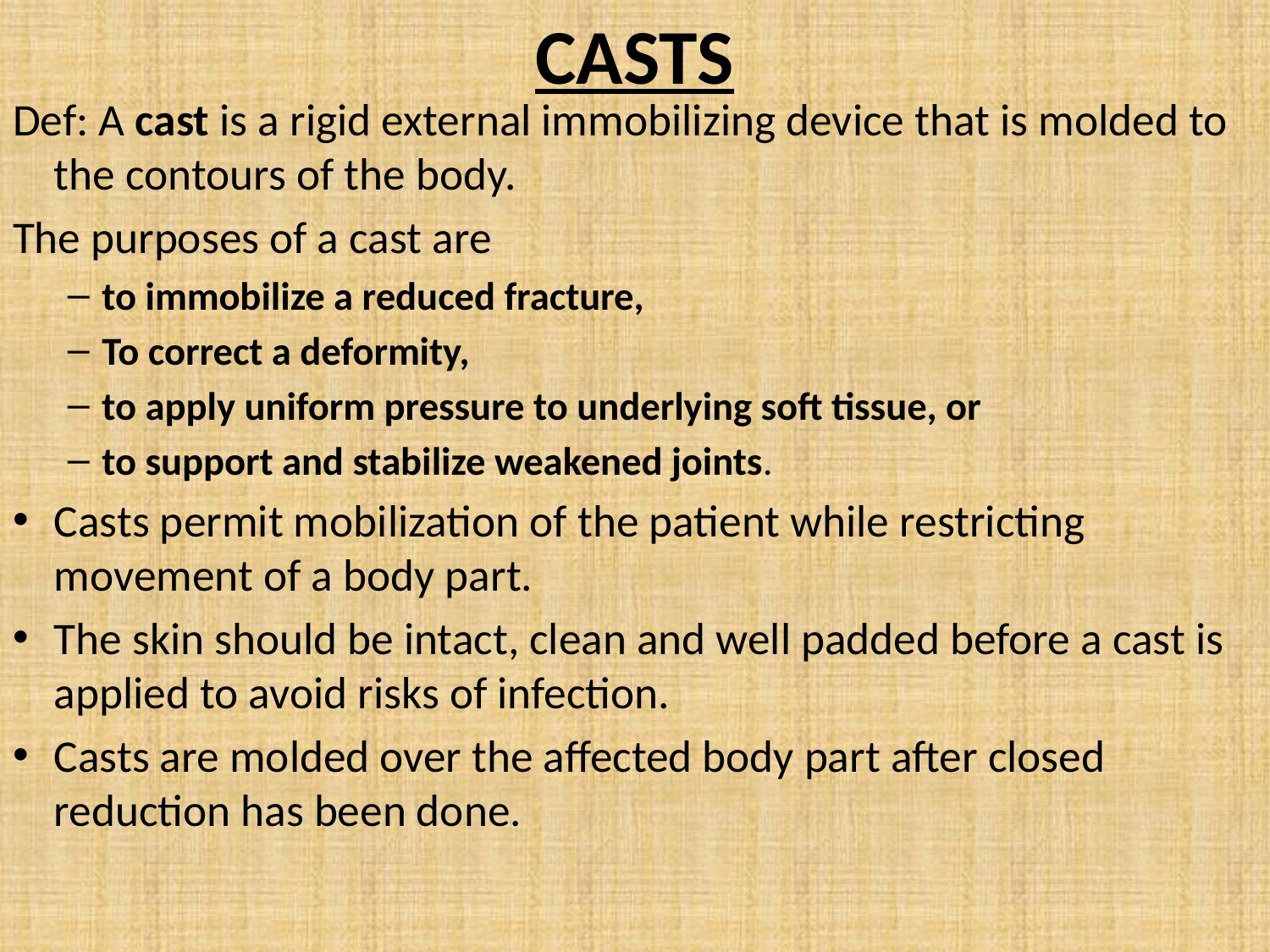

# CASTS
Def: A cast is a rigid external immobilizing device that is molded to the contours of the body.
The purposes of a cast are
to immobilize a reduced fracture,
To correct a deformity,
to apply uniform pressure to underlying soft tissue, or
to support and stabilize weakened joints.
Casts permit mobilization of the patient while restricting movement of a body part.
The skin should be intact, clean and well padded before a cast is applied to avoid risks of infection.
Casts are molded over the affected body part after closed reduction has been done.